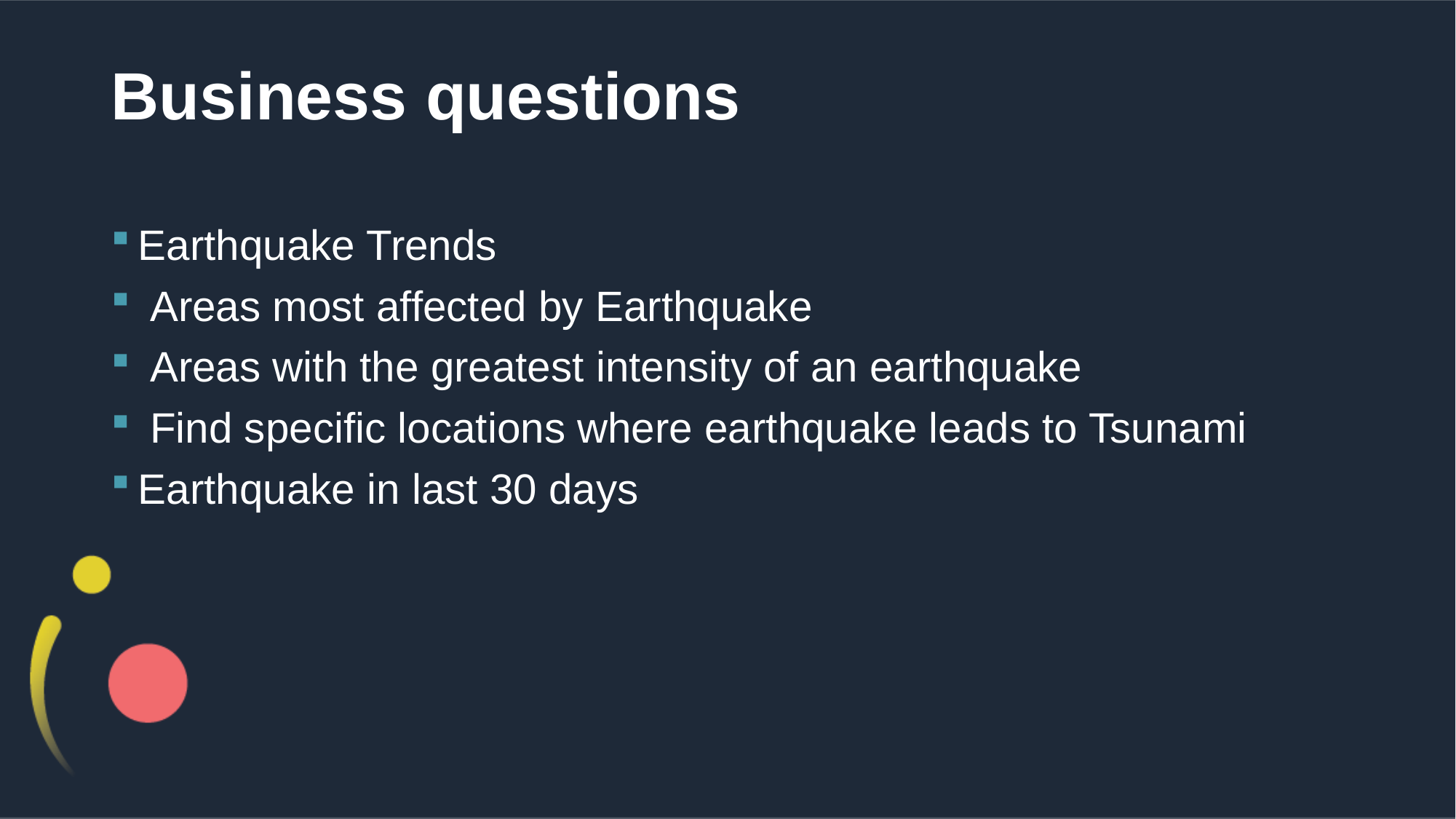

# Business questions
Earthquake Trends
 Areas most affected by Earthquake
 Areas with the greatest intensity of an earthquake
 Find specific locations where earthquake leads to Tsunami
Earthquake in last 30 days